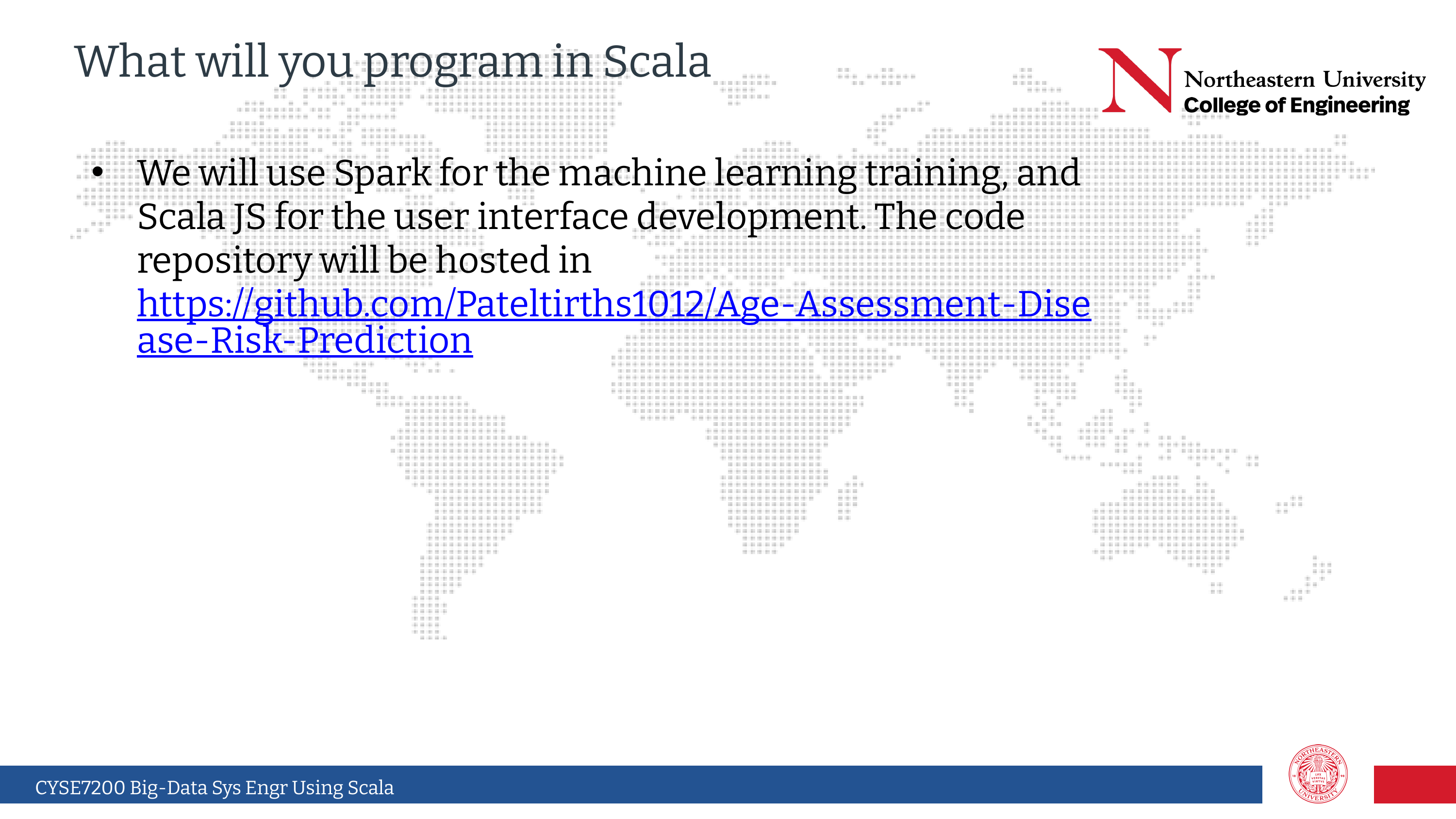

What will you program in Scala

We will use Spark for the machine learning training, and Scala JS for the user interface development. The code repository will be hosted in https://github.com/Pateltirths1012/Age-Assessment-Disease-Risk-Prediction

CYSE7200 Big-Data Sys Engr Using Scala